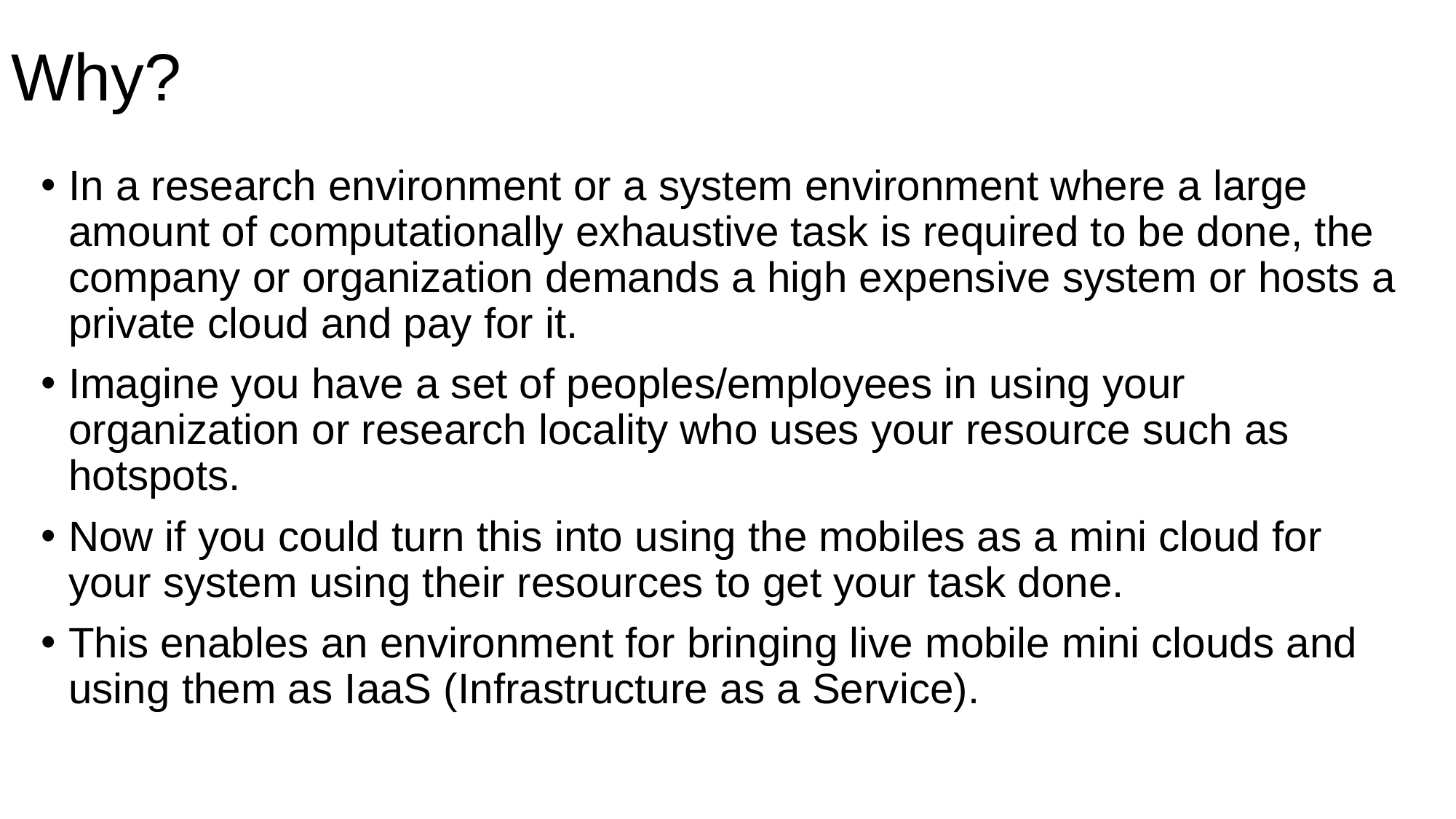

# Why?
In a research environment or a system environment where a large amount of computationally exhaustive task is required to be done, the company or organization demands a high expensive system or hosts a private cloud and pay for it.
Imagine you have a set of peoples/employees in using your organization or research locality who uses your resource such as hotspots.
Now if you could turn this into using the mobiles as a mini cloud for your system using their resources to get your task done.
This enables an environment for bringing live mobile mini clouds and using them as IaaS (Infrastructure as a Service).